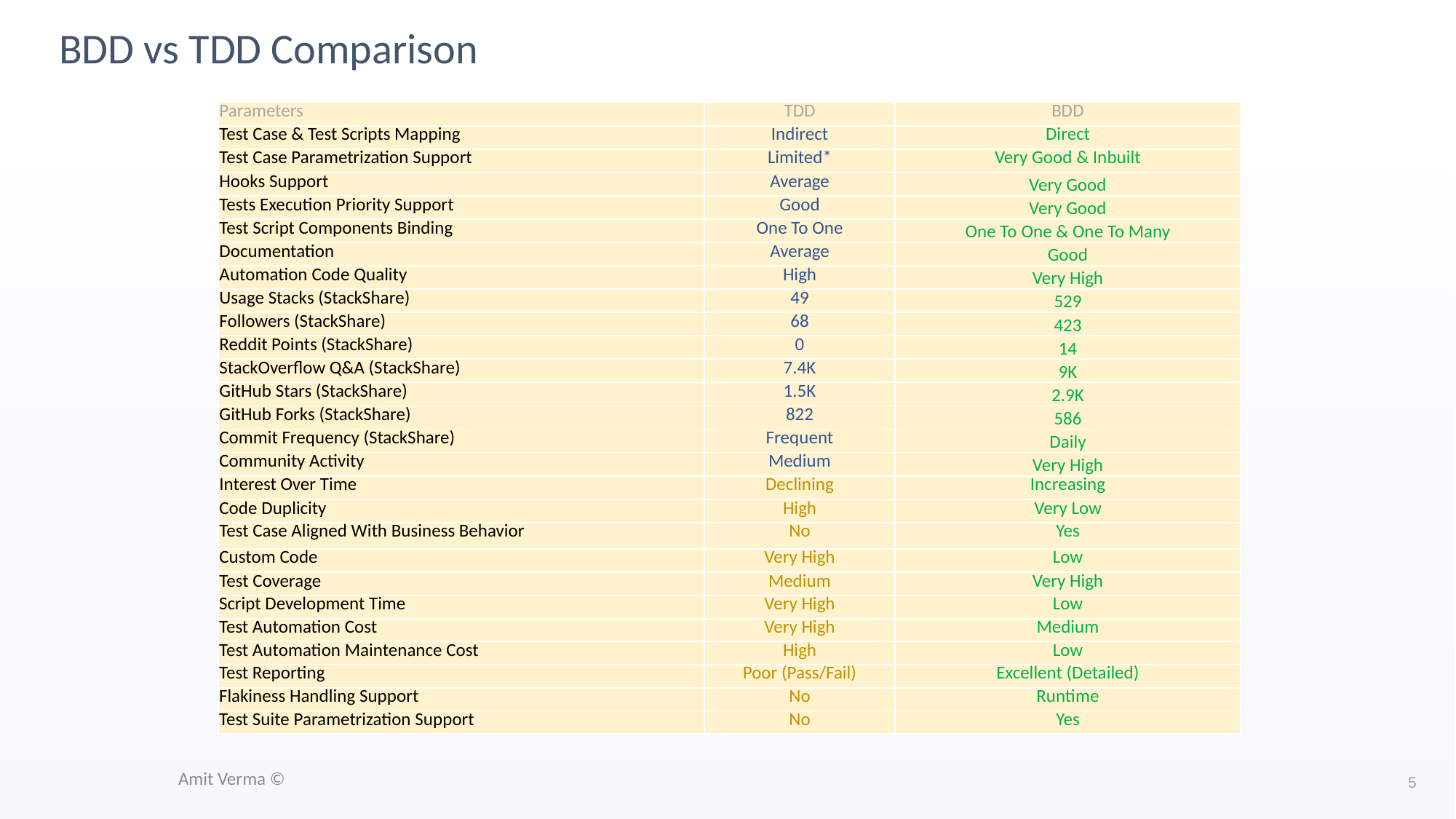

# BDD vs TDD Comparison
| Parameters | TDD | BDD |
| --- | --- | --- |
| Test Case & Test Scripts Mapping | Indirect | Direct |
| Test Case Parametrization Support | Limited\* | Very Good & Inbuilt |
| Hooks Support | Average | Very Good |
| Tests Execution Priority Support | Good | Very Good |
| Test Script Components Binding | One To One | One To One & One To Many |
| Documentation | Average | Good |
| Automation Code Quality | High | Very High |
| Usage Stacks (StackShare) | 49 | 529 |
| Followers (StackShare) | 68 | 423 |
| Reddit Points (StackShare) | 0 | 14 |
| StackOverflow Q&A (StackShare) | 7.4K | 9K |
| GitHub Stars (StackShare) | 1.5K | 2.9K |
| GitHub Forks (StackShare) | 822 | 586 |
| Commit Frequency (StackShare) | Frequent | Daily |
| Community Activity | Medium | Very High |
| Interest Over Time | Declining | Increasing |
| Code Duplicity | High | Very Low |
| Test Case Aligned With Business Behavior | No | Yes |
| Custom Code | Very High | Low |
| Test Coverage | Medium | Very High |
| Script Development Time | Very High | Low |
| Test Automation Cost | Very High | Medium |
| Test Automation Maintenance Cost | High | Low |
| Test Reporting | Poor (Pass/Fail) | Excellent (Detailed) |
| Flakiness Handling Support | No | Runtime |
| Test Suite Parametrization Support | No | Yes |
Amit Verma ©
5